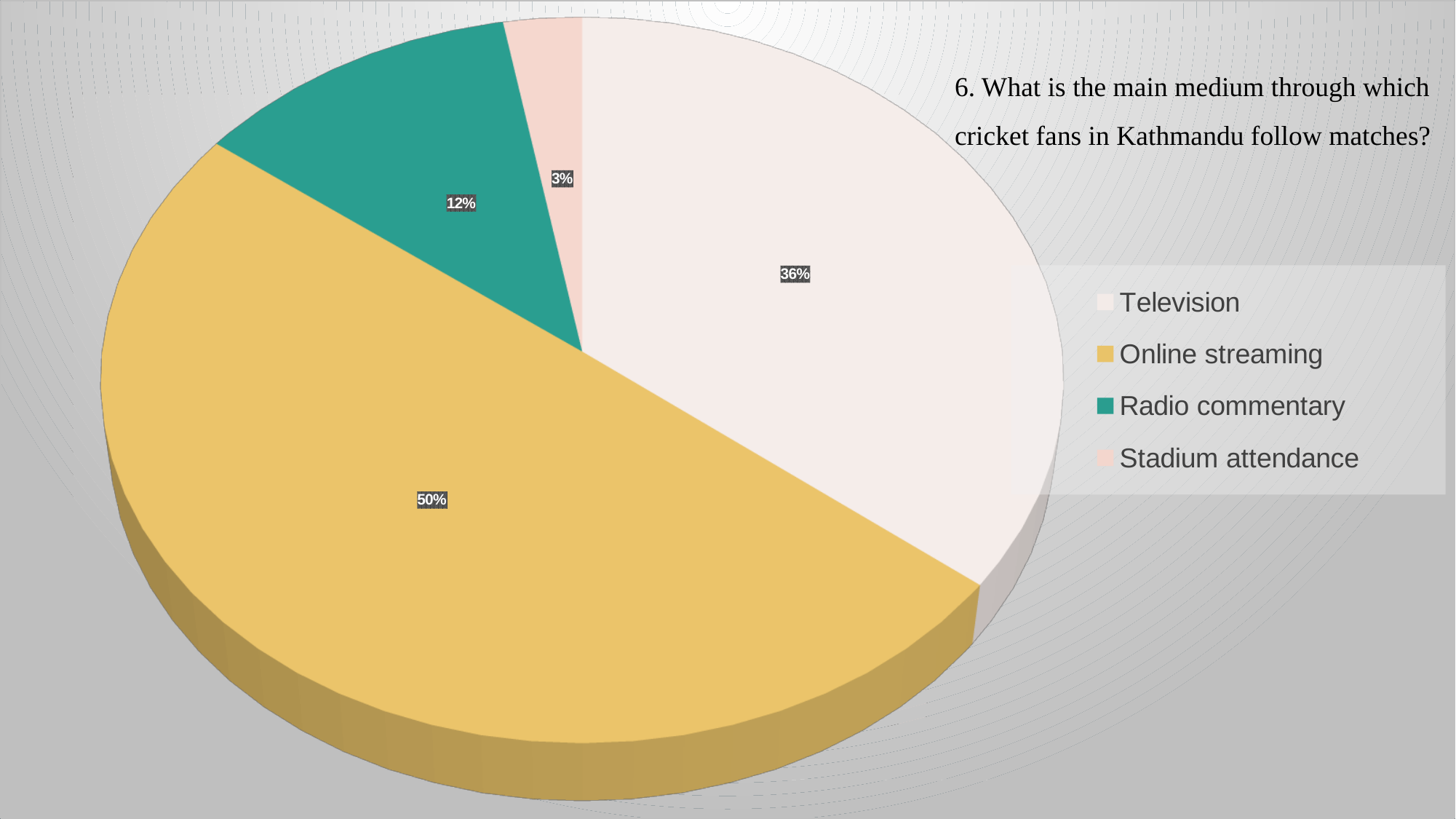

[unsupported chart]

6. What is the main medium through which cricket fans in Kathmandu follow matches?
#

11